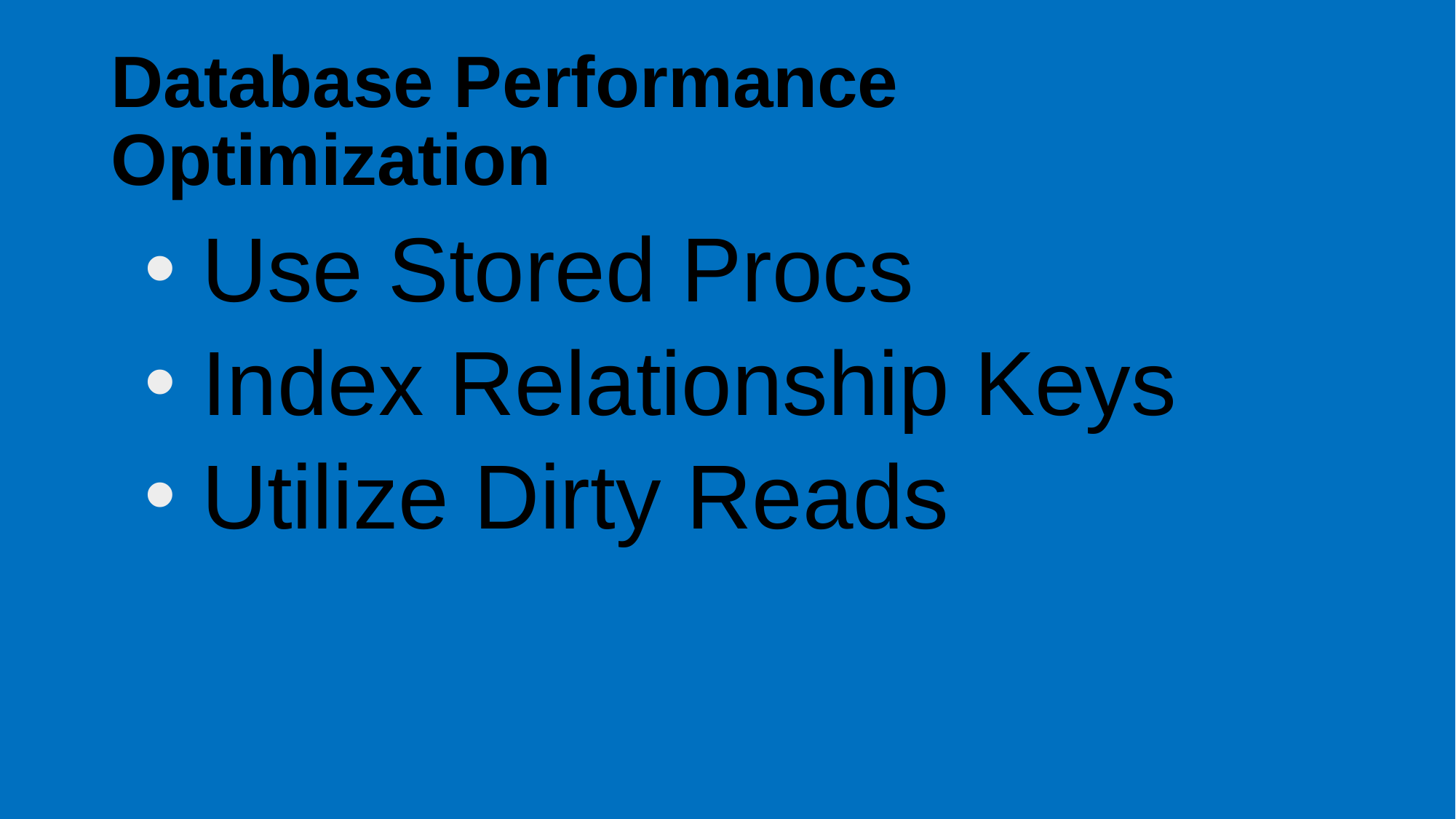

# Database Performance Optimization
 Use Stored Procs
 Index Relationship Keys
 Utilize Dirty Reads